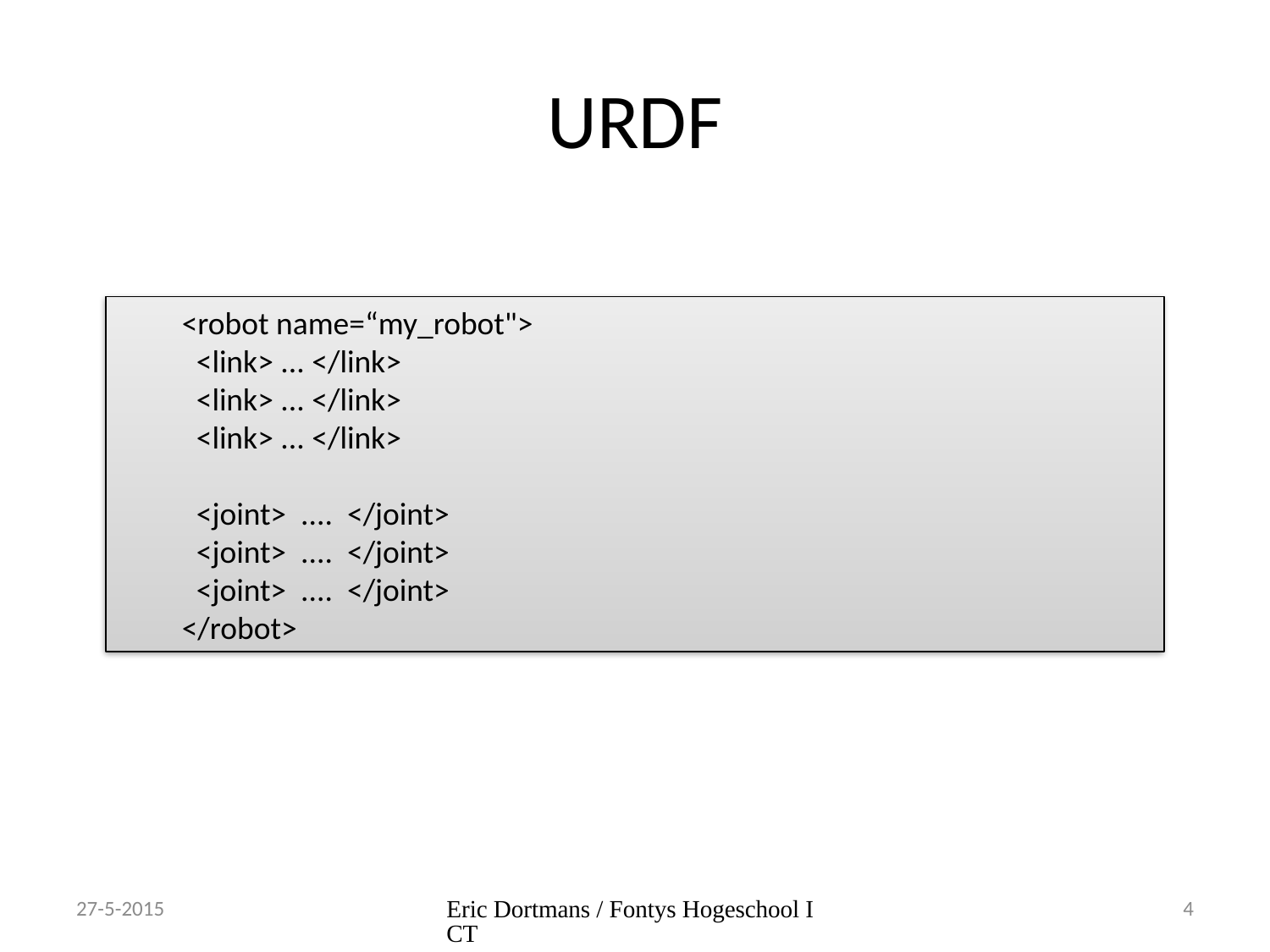

# URDF
<robot name=“my_robot">
  <link> ... </link>
  <link> ... </link>
  <link> ... </link>

  <joint>  ....  </joint>
  <joint>  ....  </joint>
  <joint>  ....  </joint>
</robot>
27-5-2015
Eric Dortmans / Fontys Hogeschool ICT
4